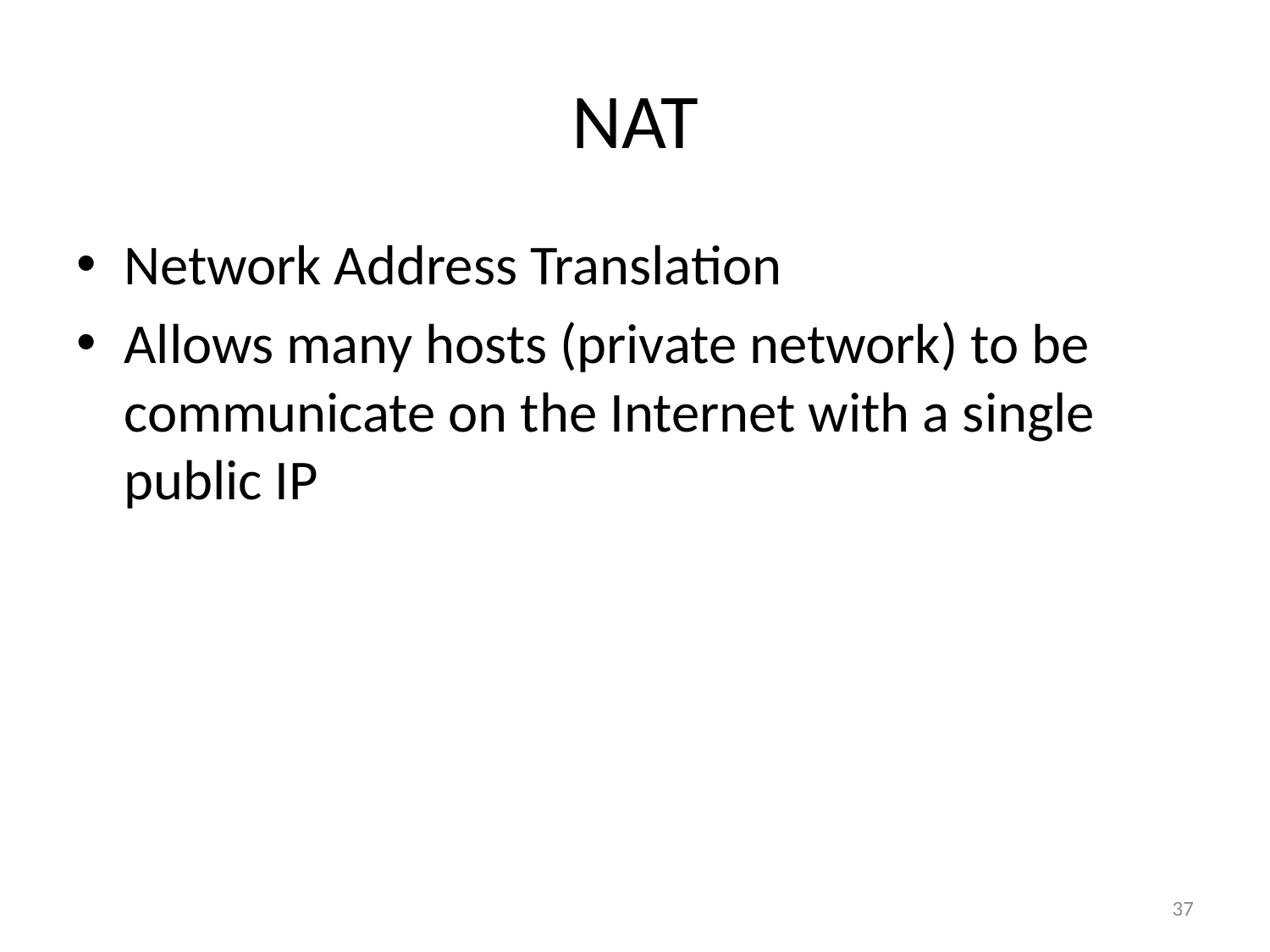

# NAT
Network Address Translation
Allows many hosts (private network) to be communicate on the Internet with a single public IP

37